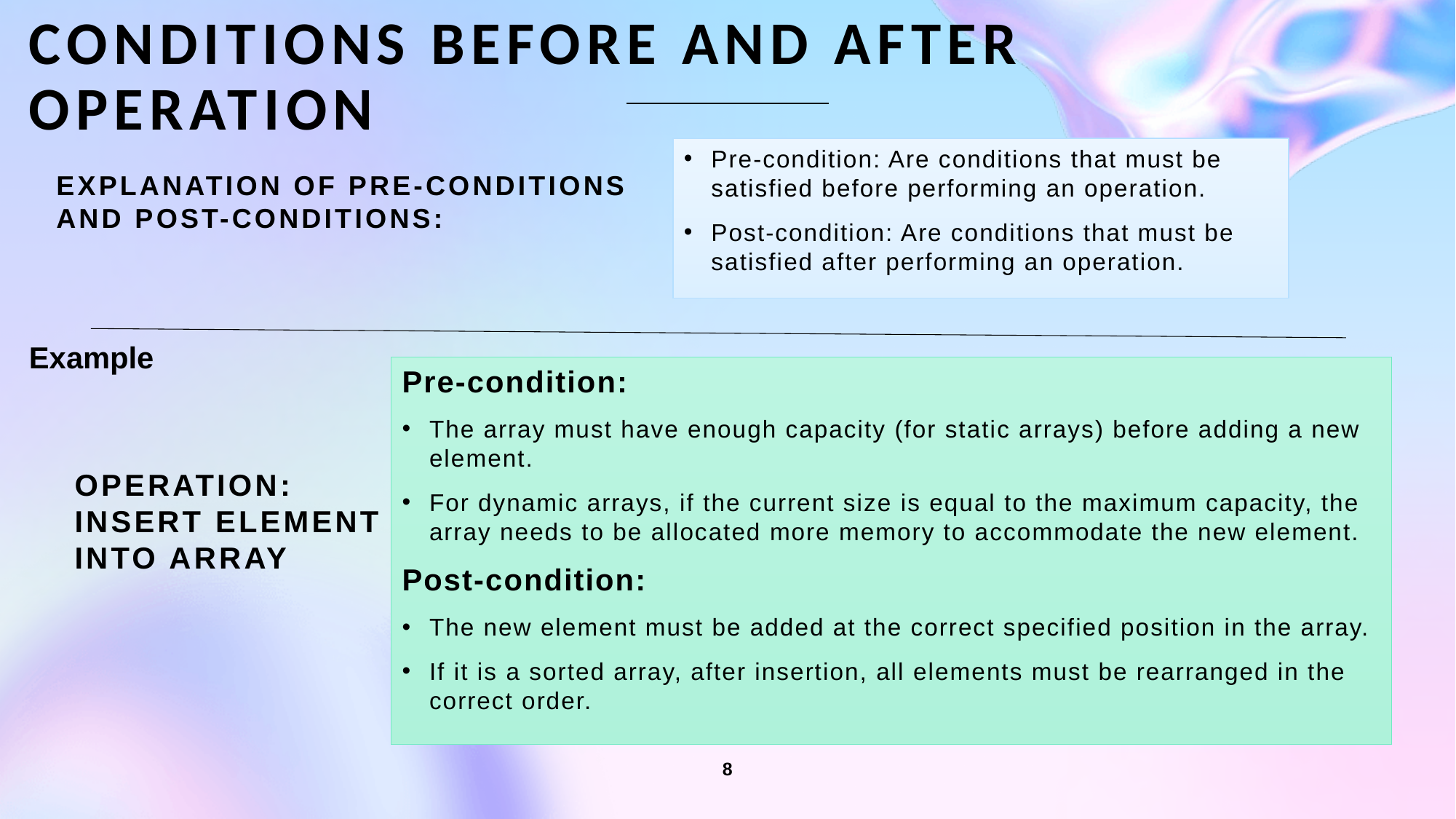

# Conditions Before and After Operation
Pre-condition: Are conditions that must be satisfied before performing an operation.
Post-condition: Are conditions that must be satisfied after performing an operation.
Explanation of Pre-conditions and Post-conditions:
Example
Pre-condition:
The array must have enough capacity (for static arrays) before adding a new element.
For dynamic arrays, if the current size is equal to the maximum capacity, the array needs to be allocated more memory to accommodate the new element.
Post-condition:
The new element must be added at the correct specified position in the array.
If it is a sorted array, after insertion, all elements must be rearranged in the correct order.
Operation: Insert Element into Array
8